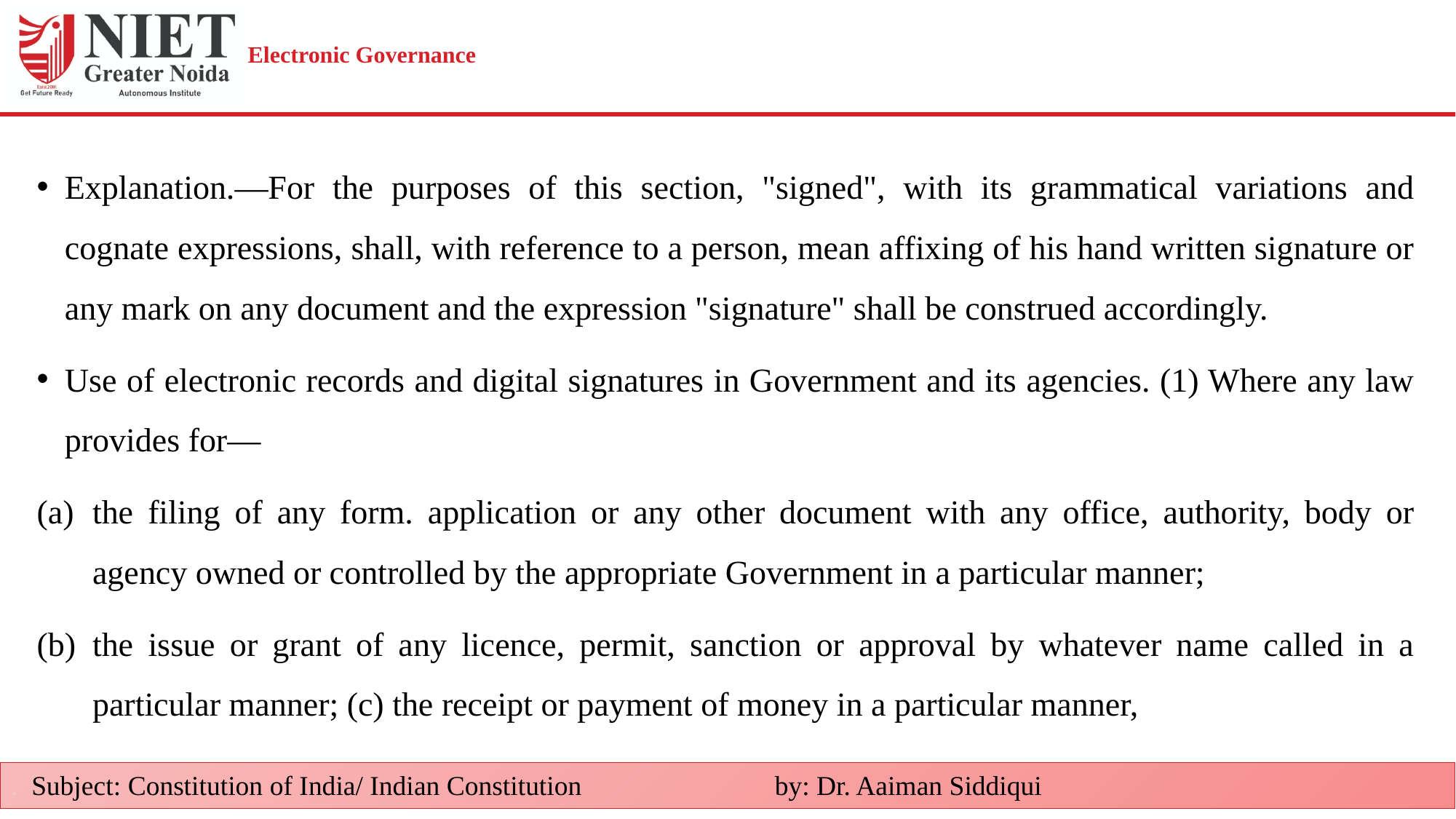

# Electronic Governance
Explanation.—For the purposes of this section, "signed", with its grammatical variations and cognate expressions, shall, with reference to a person, mean affixing of his hand written signature or any mark on any document and the expression "signature" shall be construed accordingly.
Use of electronic records and digital signatures in Government and its agencies. (1) Where any law provides for—
the filing of any form. application or any other document with any office, authority, body or agency owned or controlled by the appropriate Government in a particular manner;
the issue or grant of any licence, permit, sanction or approval by whatever name called in a particular manner; (c) the receipt or payment of money in a particular manner,